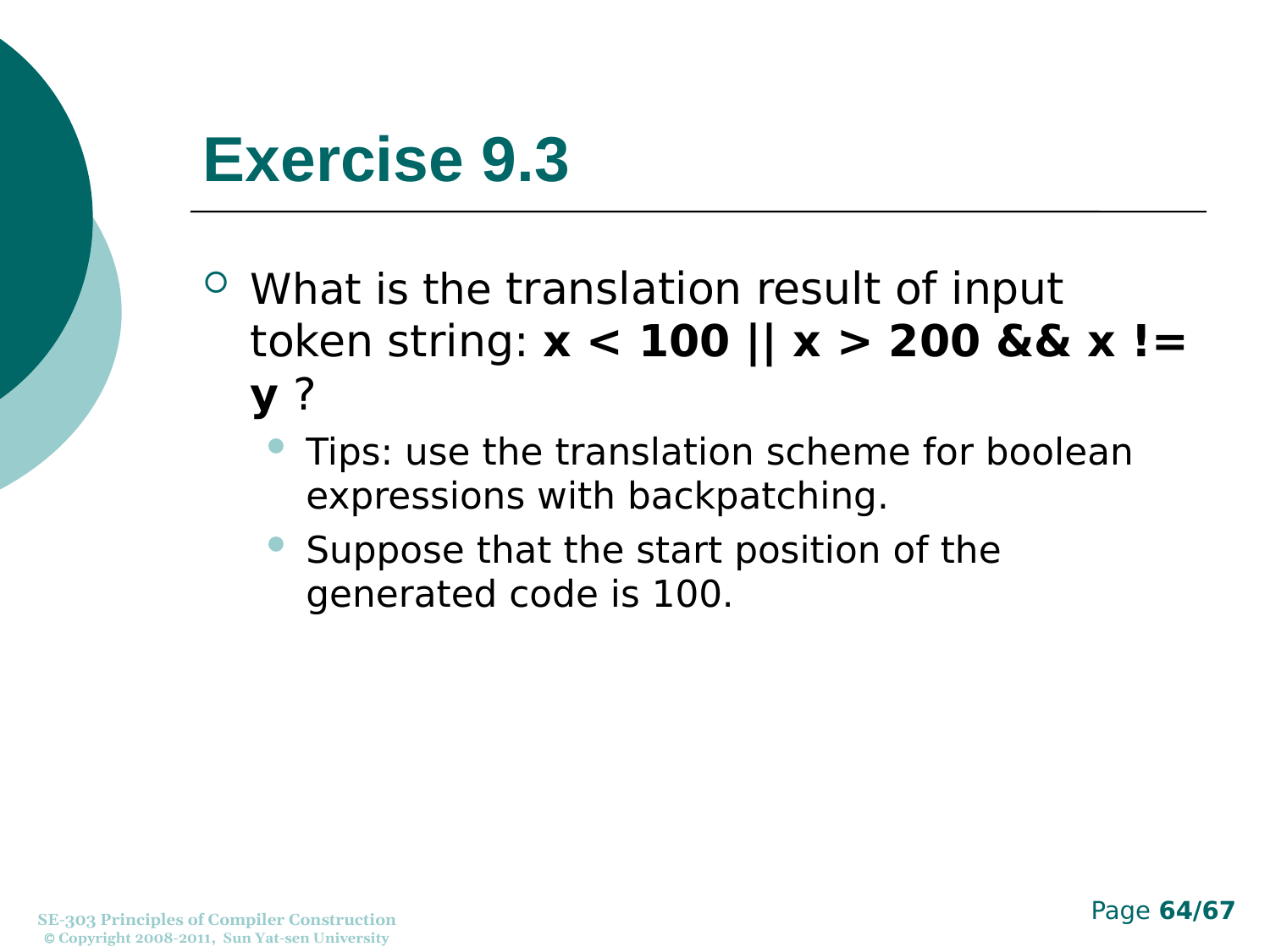

# Exercise 9.3
What is the translation result of input token string: x < 100 || x > 200 && x != y ?
Tips: use the translation scheme for boolean expressions with backpatching.
Suppose that the start position of the generated code is 100.
SE-303 Principles of Compiler Construction
© Copyright 2008-2011,  Sun Yat-sen University